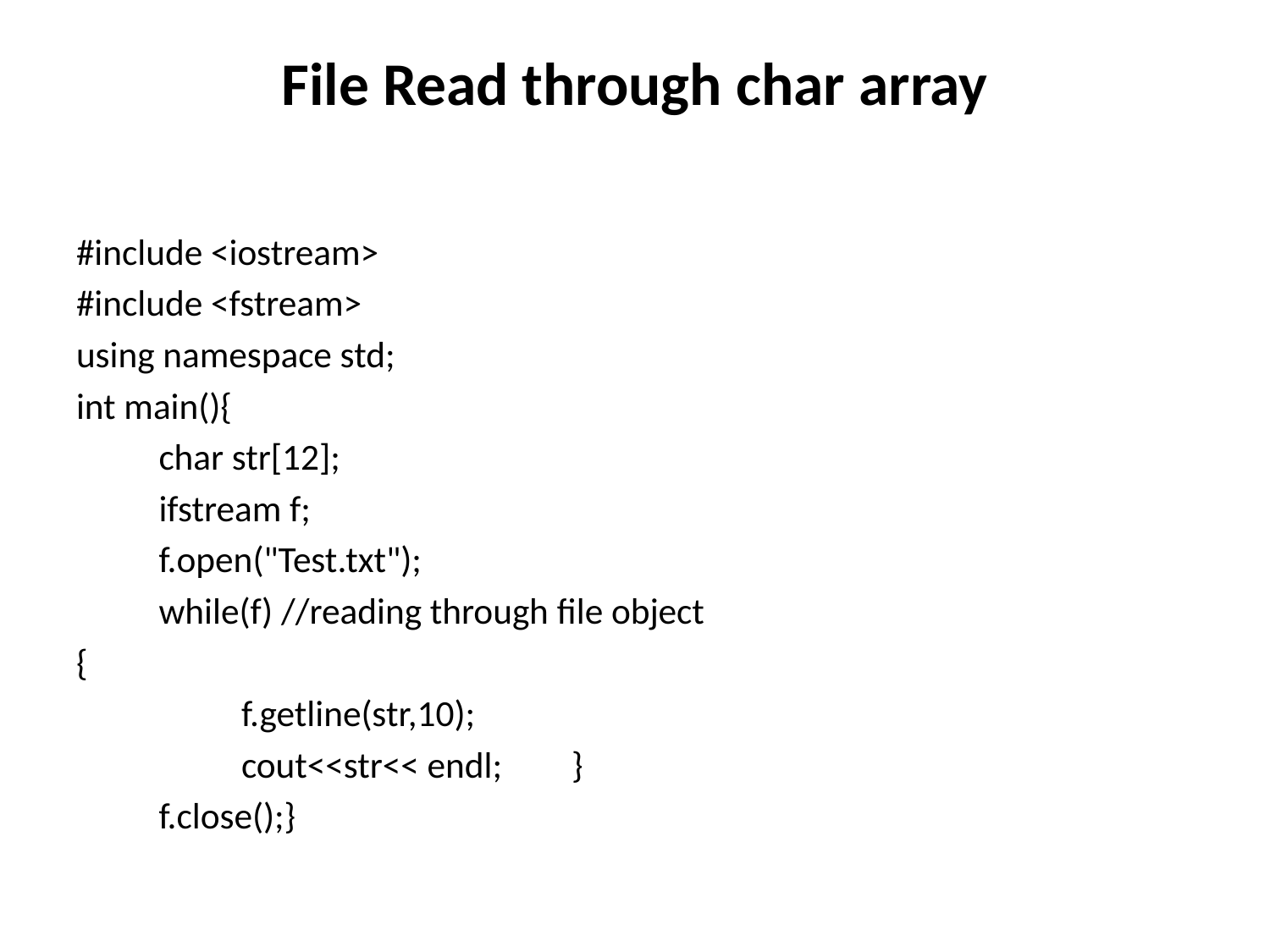

# File Read through char array
#include <iostream>
#include <fstream>
using namespace std;
int main(){
	char str[12];
	ifstream f;
	f.open("Test.txt");
	while(f) //reading through file object
{
		f.getline(str,10);
		cout<<str<< endl;	}
	f.close();}